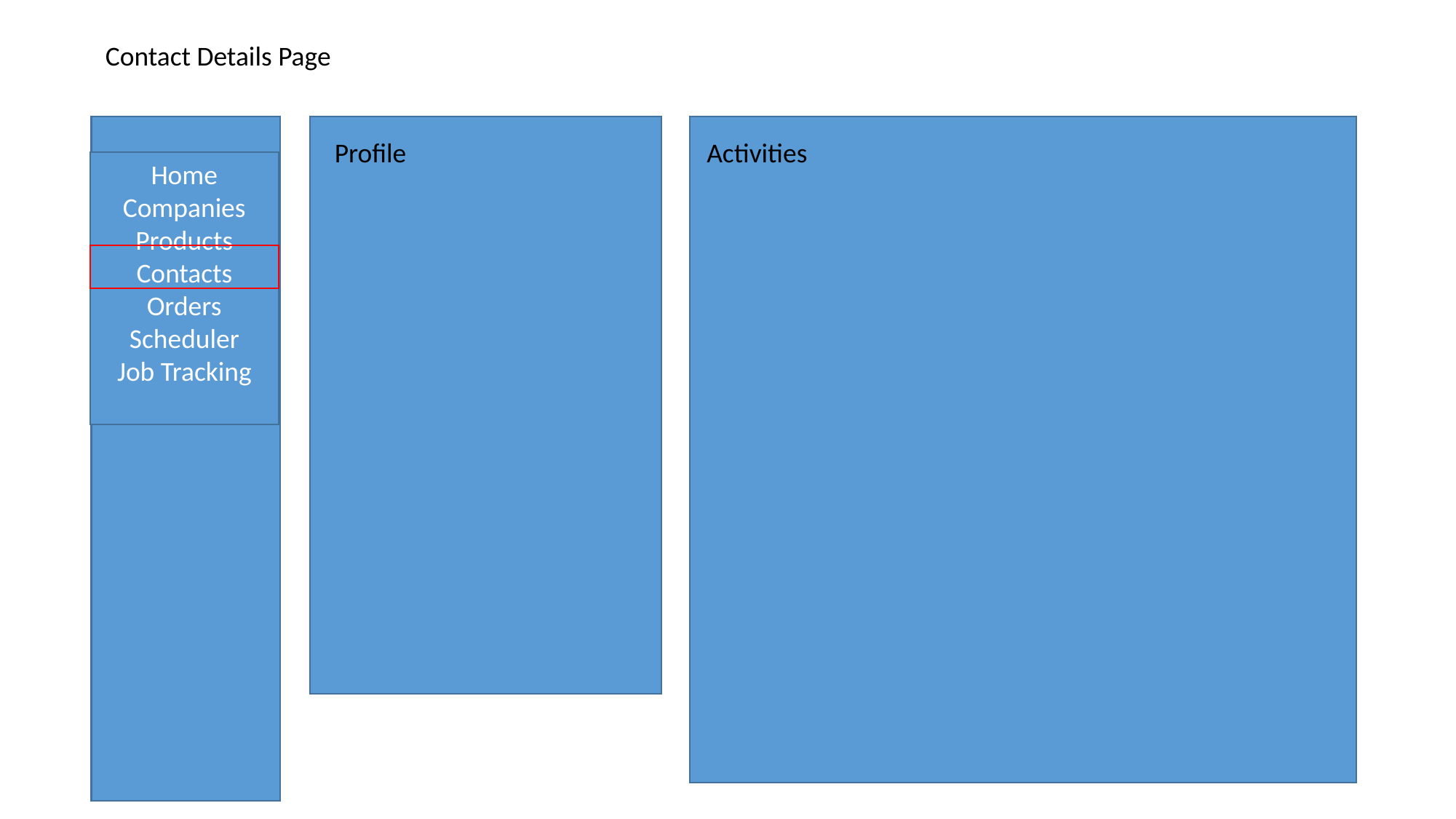

Contact Details Page

Profile
Activities
Home
Companies
Products
Contacts
Orders
Scheduler
Job Tracking